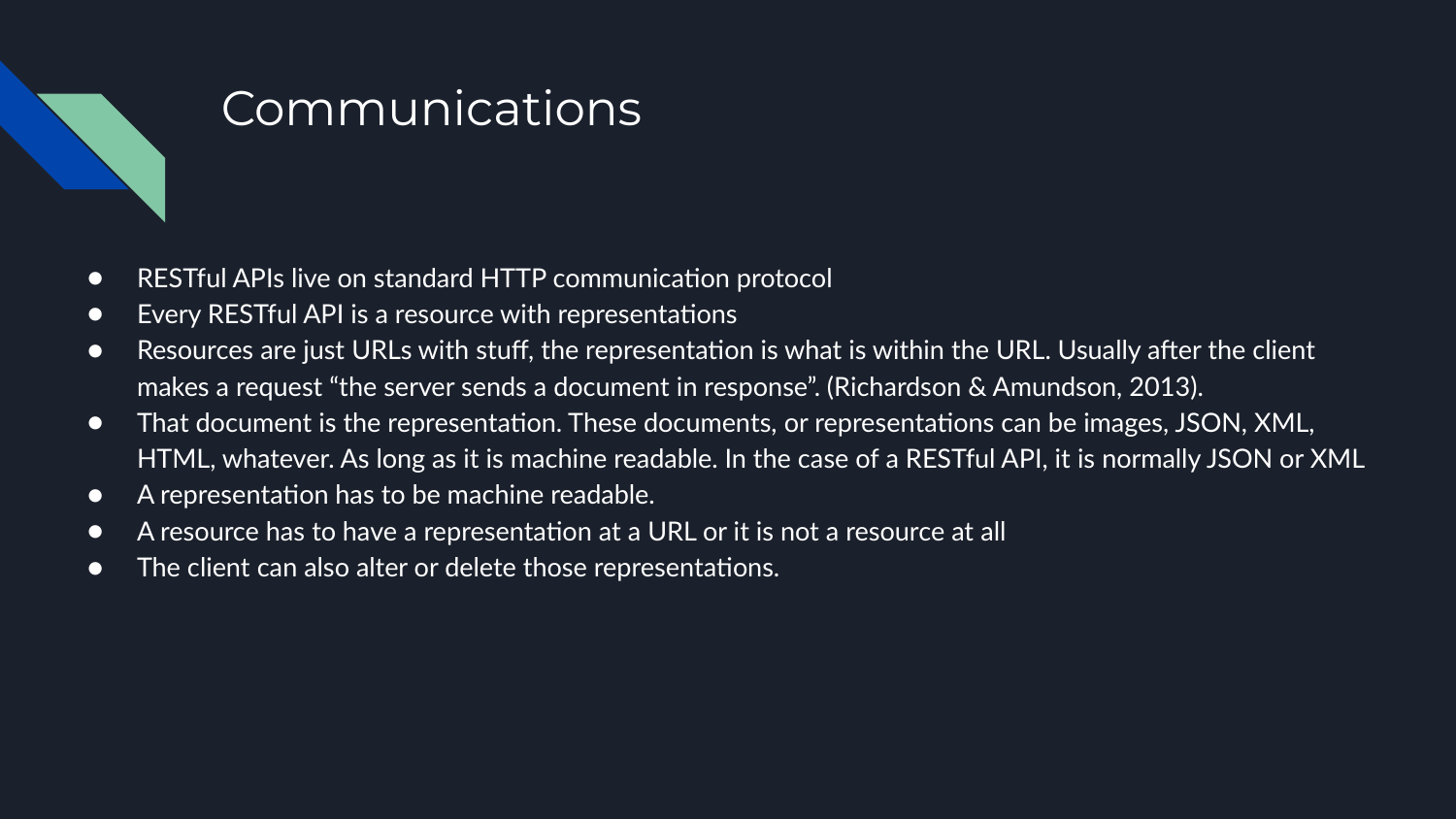

# Communications
RESTful APIs live on standard HTTP communication protocol
Every RESTful API is a resource with representations
Resources are just URLs with stuff, the representation is what is within the URL. Usually after the client makes a request “the server sends a document in response”. (Richardson & Amundson, 2013).
That document is the representation. These documents, or representations can be images, JSON, XML, HTML, whatever. As long as it is machine readable. In the case of a RESTful API, it is normally JSON or XML
A representation has to be machine readable.
A resource has to have a representation at a URL or it is not a resource at all
The client can also alter or delete those representations.